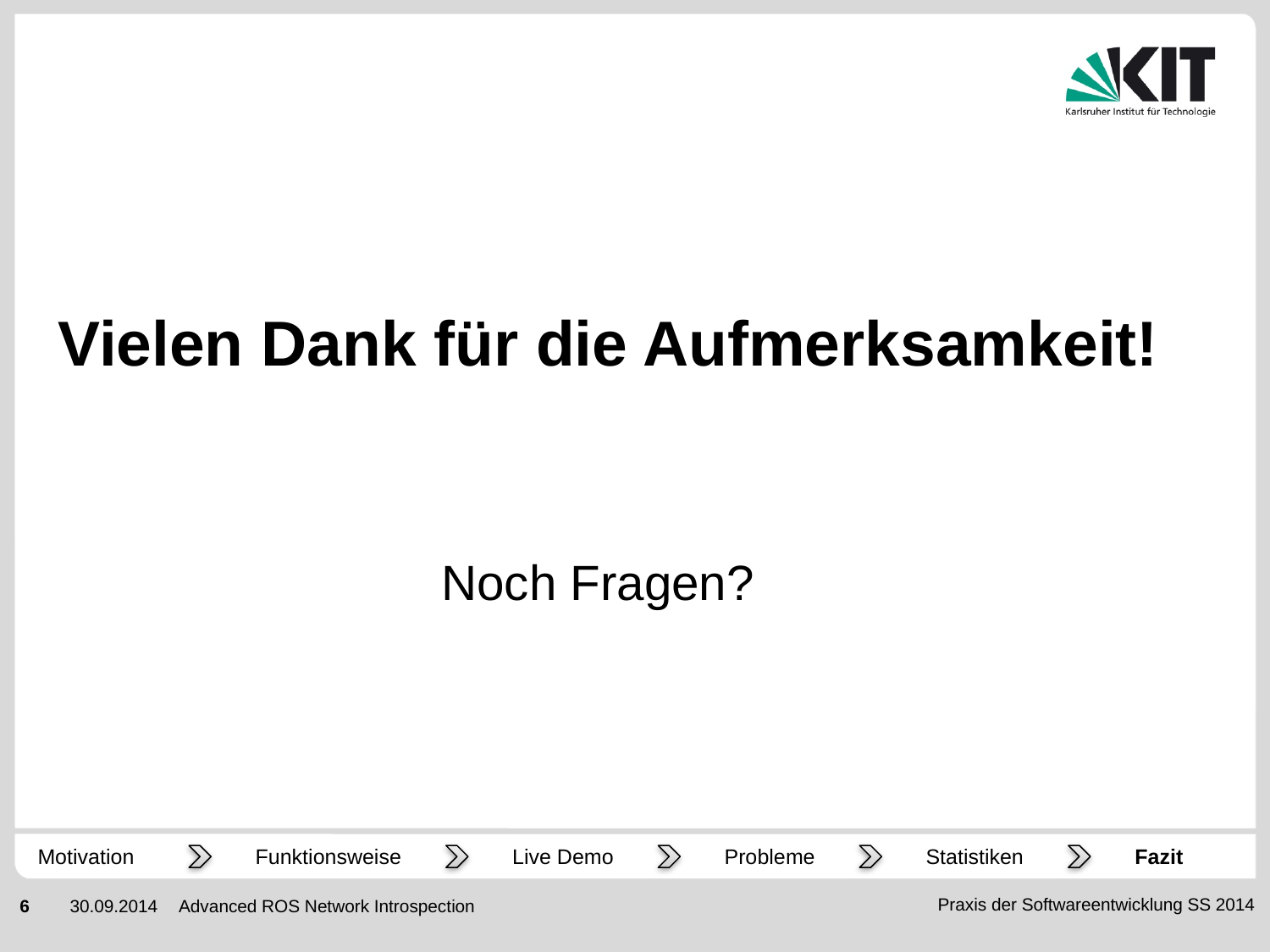

Vielen Dank für die Aufmerksamkeit!

Noch Fragen?

Fazit
Motivation
Funktionsweise
Live Demo
Probleme
Statistiken

Advanced ROS Network Introspection